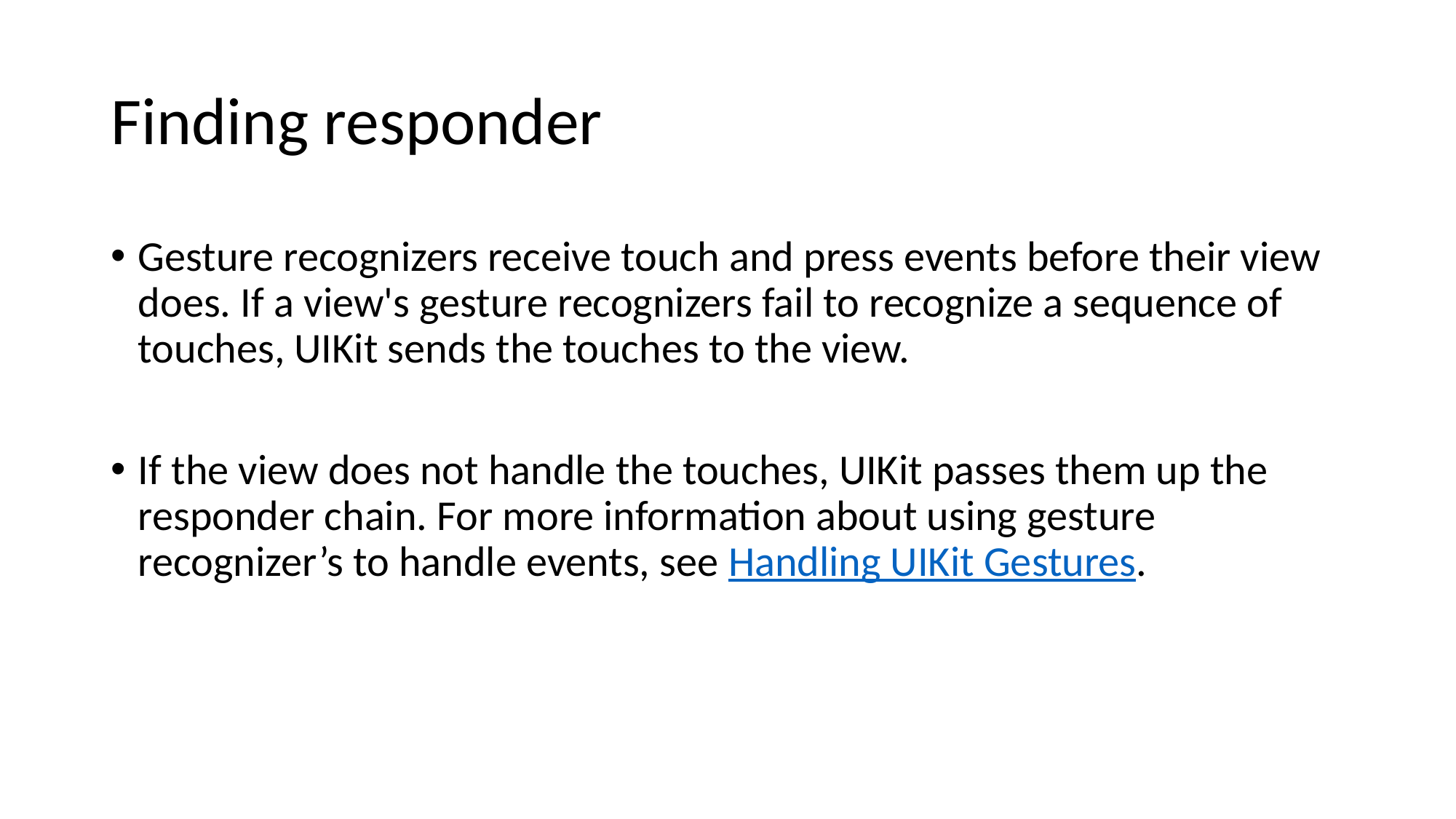

# Finding responder

Gesture recognizers receive touch and press events before their view does. If a view's gesture recognizers fail to recognize a sequence of touches, UIKit sends the touches to the view.

If the view does not handle the touches, UIKit passes them up the responder chain. For more information about using gesture recognizer’s to handle events, see Handling UIKit Gestures.